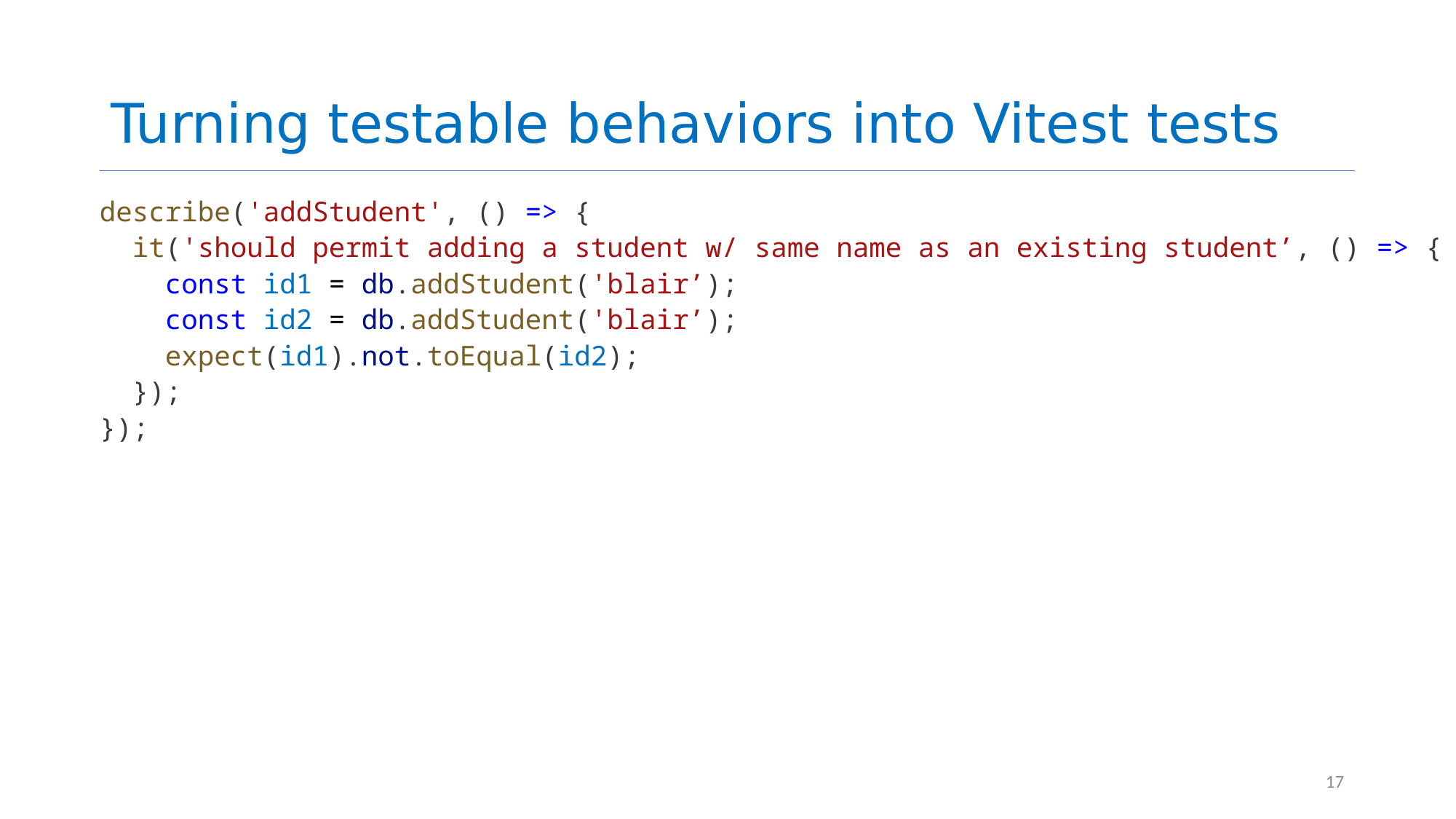

# Turning testable behaviors into Vitest tests
describe('addStudent', () => {
  it('should permit adding a student w/ same name as an existing student’, () => {
    const id1 = db.addStudent('blair’);
    const id2 = db.addStudent('blair’);
    expect(id1).not.toEqual(id2);
  });
});
17